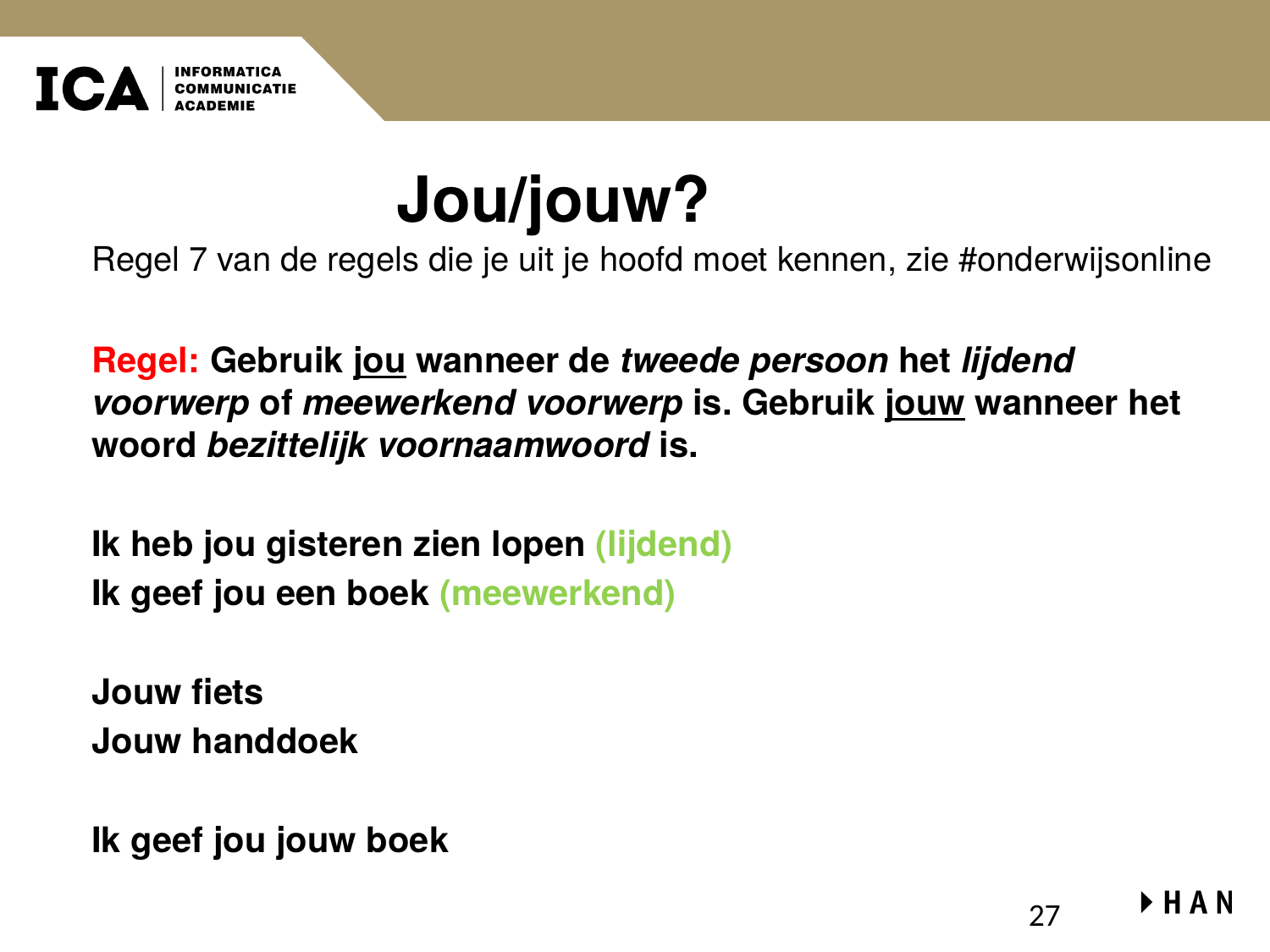

# Jou/jouw?
Regel 7 van de regels die je uit je hoofd moet kennen, zie #onderwijsonline

Regel: Gebruik jou wanneer de tweede persoon het lijdend voorwerp of meewerkend voorwerp is. Gebruik jouw wanneer het woord bezittelijk voornaamwoord is.

Ik heb jou gisteren zien lopen (lijdend)
Ik geef jou een boek (meewerkend)

Jouw fiets
Jouw handdoek

Ik geef jou jouw boek

27